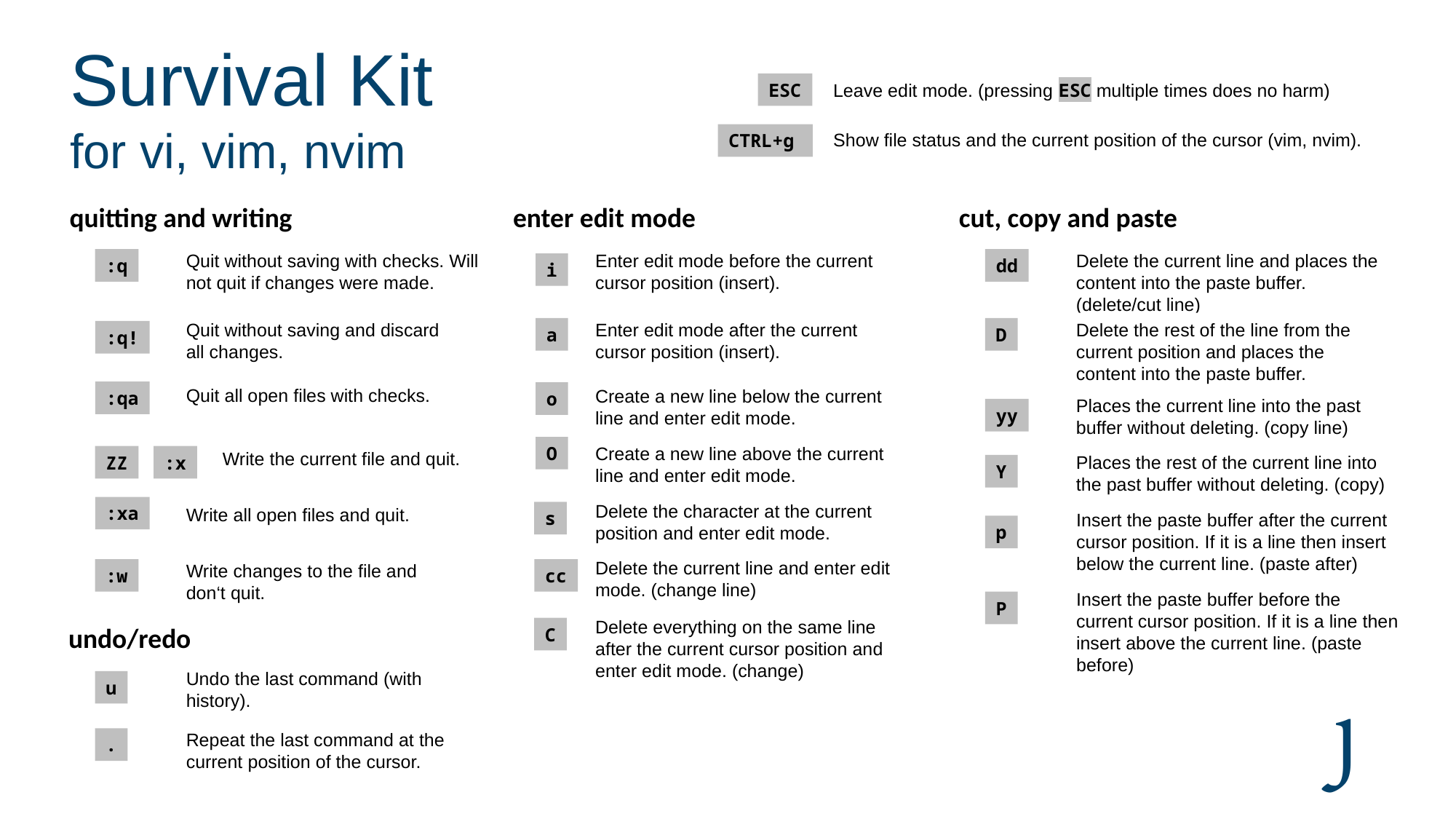

Survival Kit
for vi, vim, nvim
ESC
Leave edit mode. (pressing ESC multiple times does no harm)
Show file status and the current position of the cursor (vim, nvim).
CTRL+g
cut, copy and paste
quitting and writing
enter edit mode
Quit without saving with checks. Will not quit if changes were made.
Enter edit mode before the current cursor position (insert).
Delete the current line and places the content into the paste buffer. (delete/cut line)
:q
dd
i
Quit without saving and discard all changes.
Enter edit mode after the current cursor position (insert).
Delete the rest of the line from the current position and places the content into the paste buffer.
a
D
:q!
Quit all open files with checks.
Create a new line below the current line and enter edit mode.
:qa
o
Places the current line into the past buffer without deleting. (copy line)
yy
O
Create a new line above the current line and enter edit mode.
Write the current file and quit.
Places the rest of the current line into the past buffer without deleting. (copy)
ZZ
:x
Y
Delete the character at the current position and enter edit mode.
:xa
Write all open files and quit.
s
Insert the paste buffer after the current cursor position. If it is a line then insert below the current line. (paste after)
p
Delete the current line and enter edit mode. (change line)
Write changes to the file and don‘t quit.
:w
cc
Insert the paste buffer before the current cursor position. If it is a line then insert above the current line. (paste before)
P
Delete everything on the same line after the current cursor position and enter edit mode. (change)
undo/redo
C
Undo the last command (with history).
u
Repeat the last command at the current position of the cursor.
.